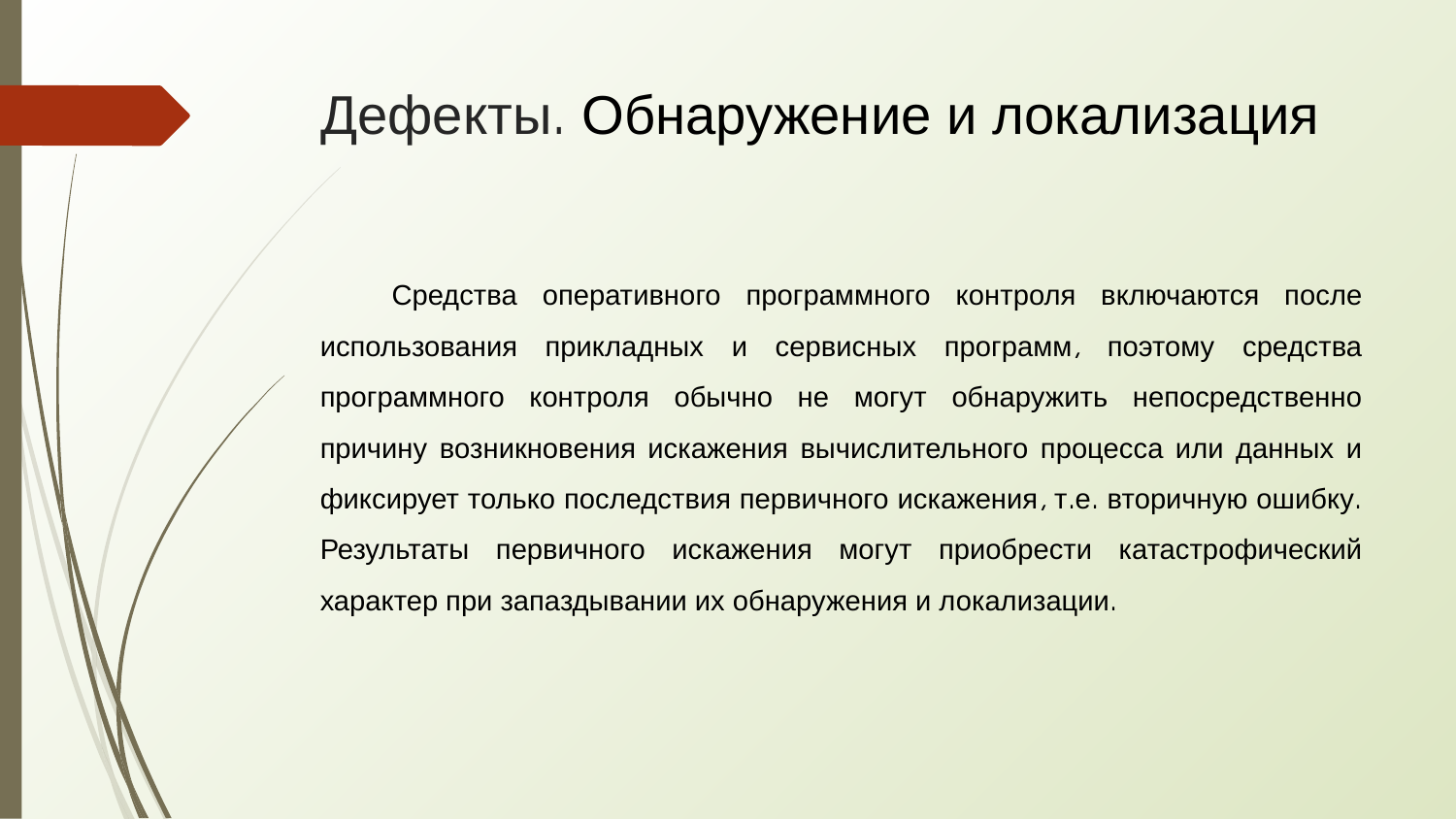

# Дефекты. Обнаружение и локализация
Средства оперативного программного контроля включаются после использования прикладных и сервисных программ, поэтому средства программного контроля обычно не могут обнаружить непосредственно причину возникновения искажения вычислительного процесса или данных и фиксирует только последствия первичного искажения, т.е. вторичную ошибку. Результаты первичного искажения могут приобрести катастрофический характер при запаздывании их обнаружения и локализации.